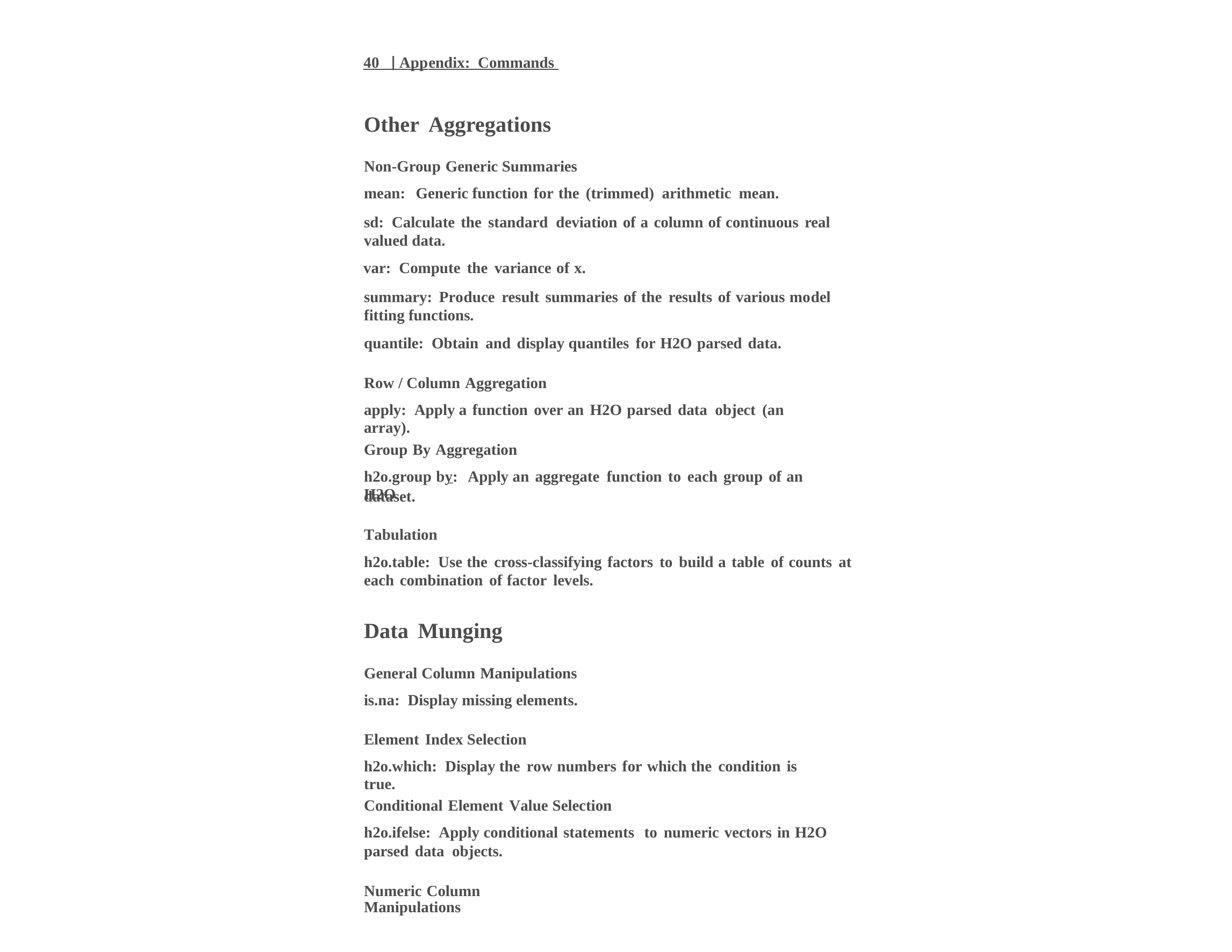

40   | Appendix:  Commands
Other Aggregations
Non-Group Generic Summaries
mean:  Generic function for the (trimmed) arithmetic mean.
sd:  Calculate the standard  deviation of a column of continuous real valued data.
var:  Compute the variance of x.
summary: Produce result summaries of the results of various model fitting functions.
quantile:  Obtain and display quantiles for H2O parsed data.
Row / Column Aggregation
apply:  Apply a function over an H2O parsed data  object (an array).
Group By Aggregation
h2o.group by:  Apply an aggregate function to each group of an H2O

dataset.
Tabulation
h2o.table:  Use the cross-classifying factors to build a table of counts at each combination of factor levels.
Data Munging
General Column Manipulations
is.na:  Display missing elements.
Element Index Selection
h2o.which:  Display the row numbers for which the condition is true.
Conditional Element Value Selection
h2o.ifelse:  Apply conditional statements  to numeric vectors in H2O
parsed data objects.
Numeric Column Manipulations